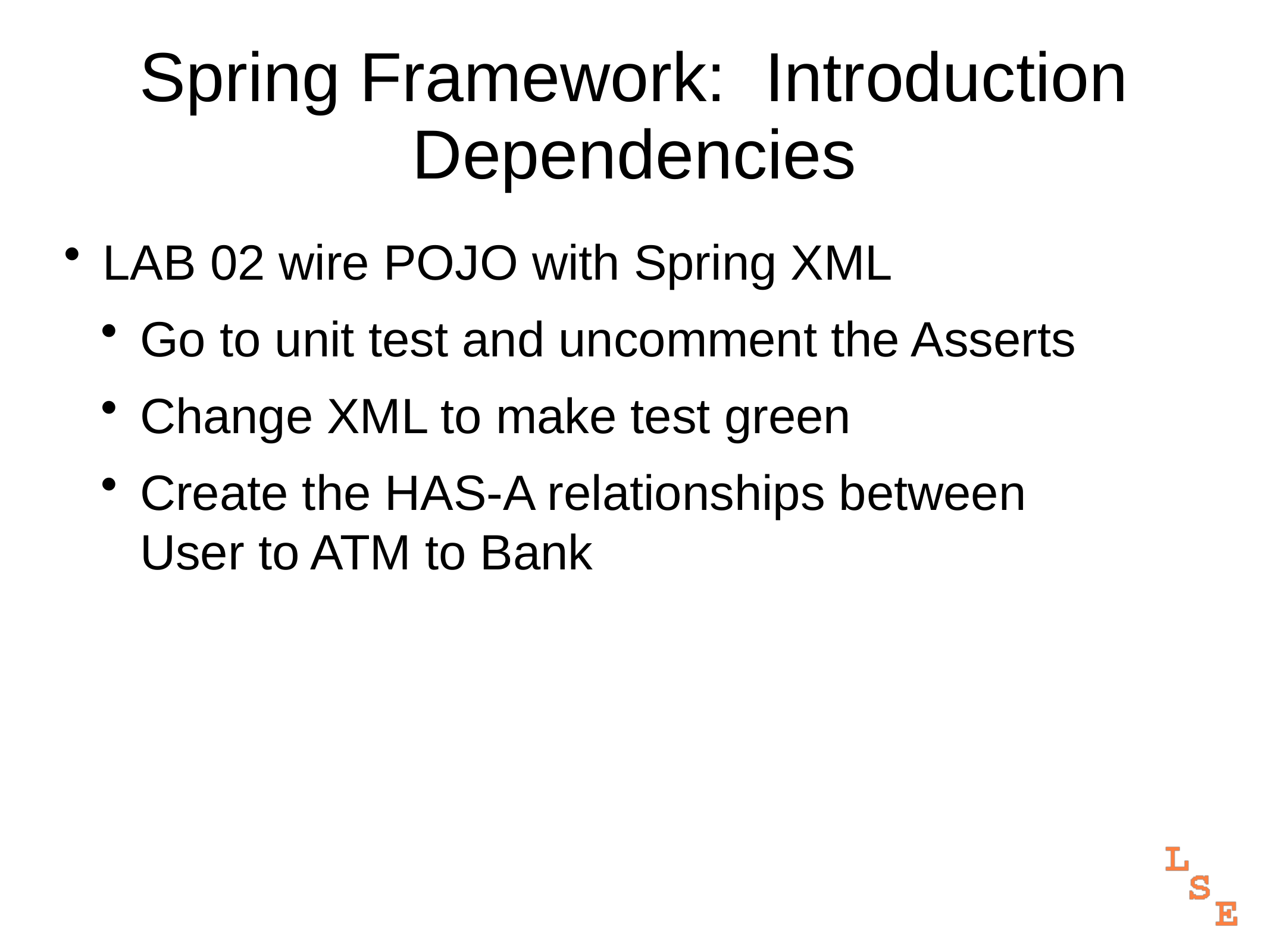

# Spring Framework:  Introduction Dependencies
LAB 02 wire POJO with Spring XML
Go to unit test and uncomment the Asserts
Change XML to make test green
Create the HAS-A relationships between
User to ATM to Bank
41